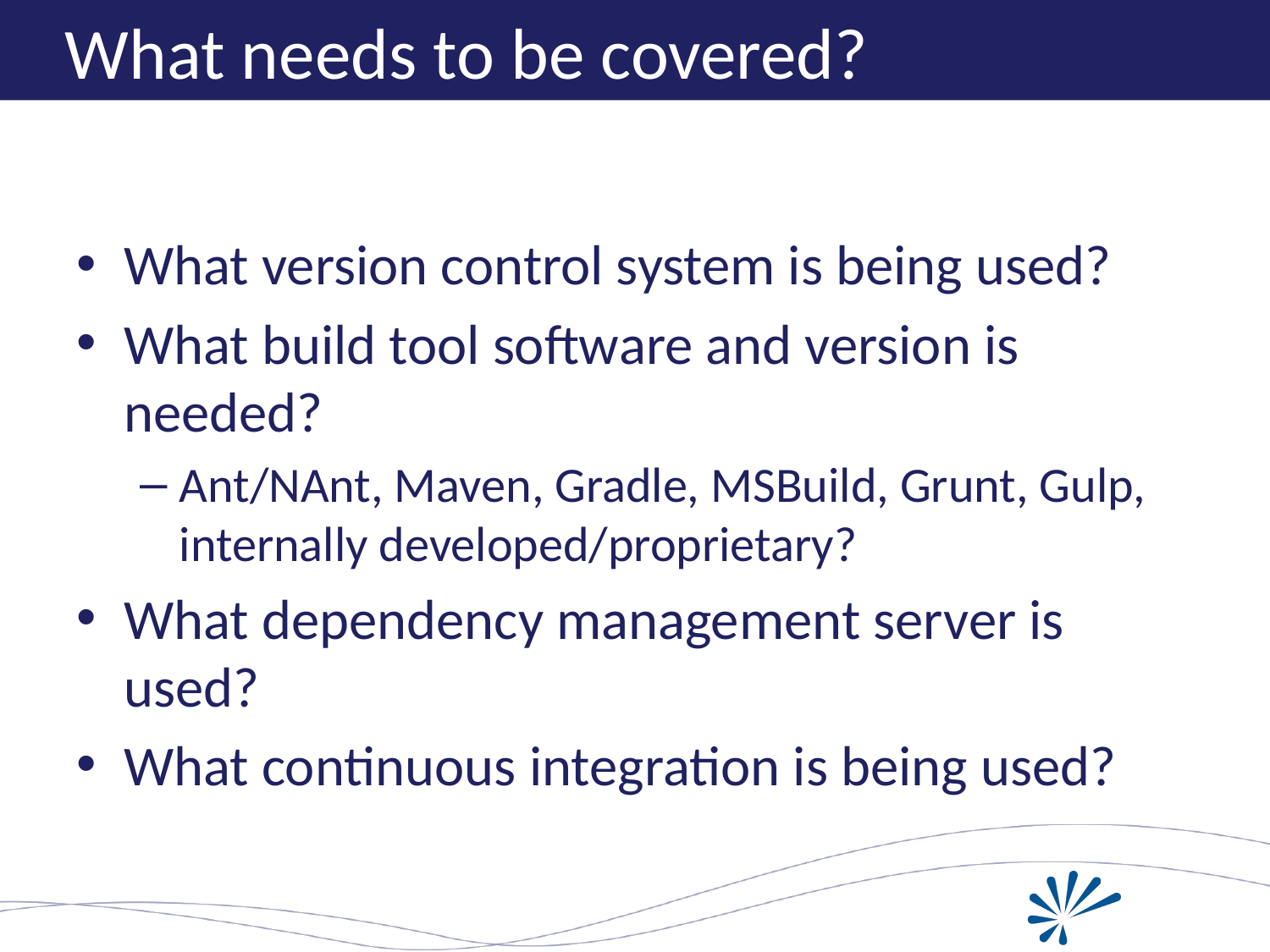

# What needs to be covered?
What version control system is being used?
What build tool software and version is needed?
Ant/NAnt, Maven, Gradle, MSBuild, Grunt, Gulp, internally developed/proprietary?
What dependency management server is used?
What continuous integration is being used?